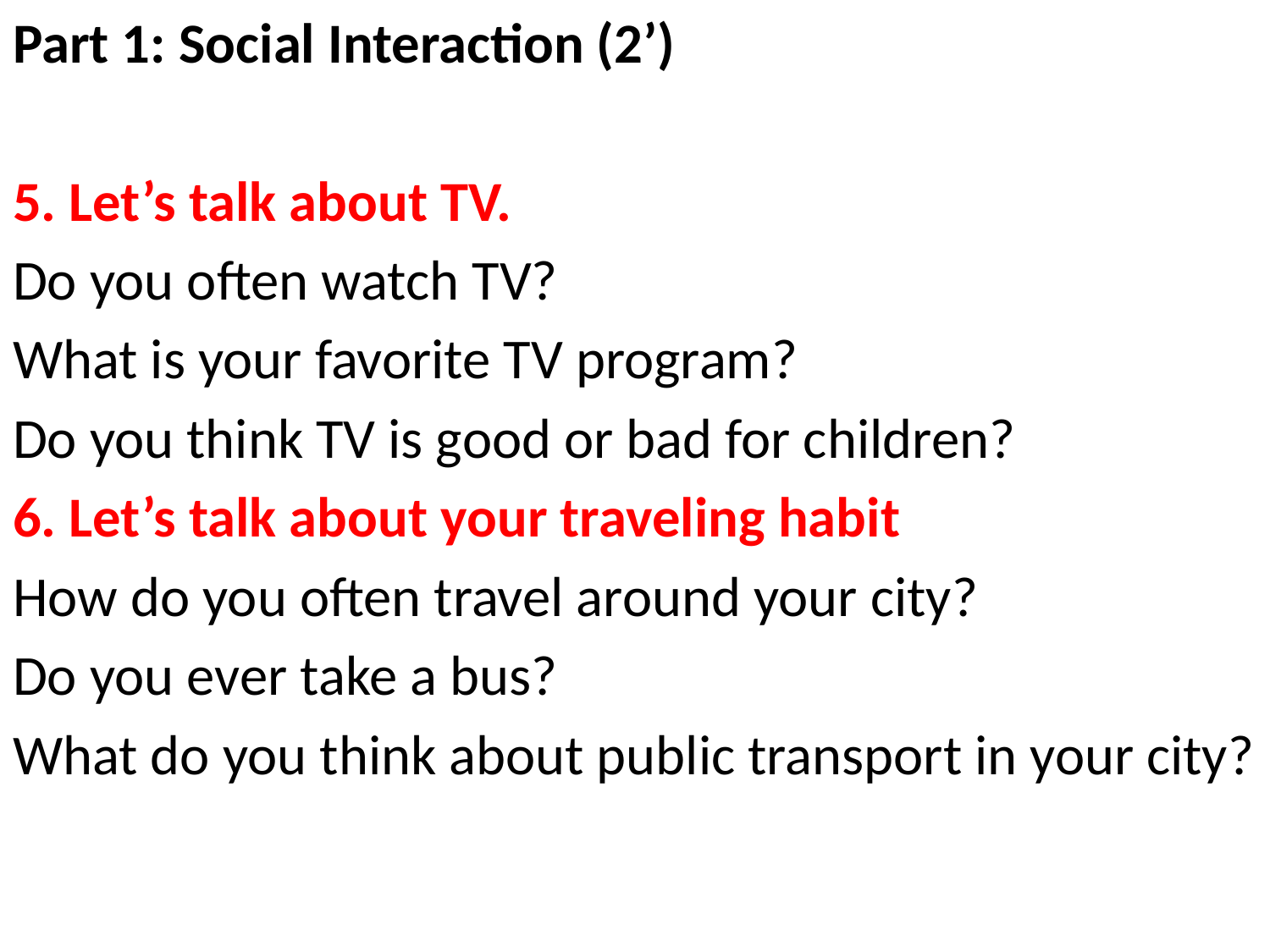

Part 1: Social Interaction (2’)

5. Let’s talk about TV.
Do you often watch TV?
What is your favorite TV program?
Do you think TV is good or bad for children?
6. Let’s talk about your traveling habit
How do you often travel around your city?
Do you ever take a bus?
What do you think about public transport in your city?

#